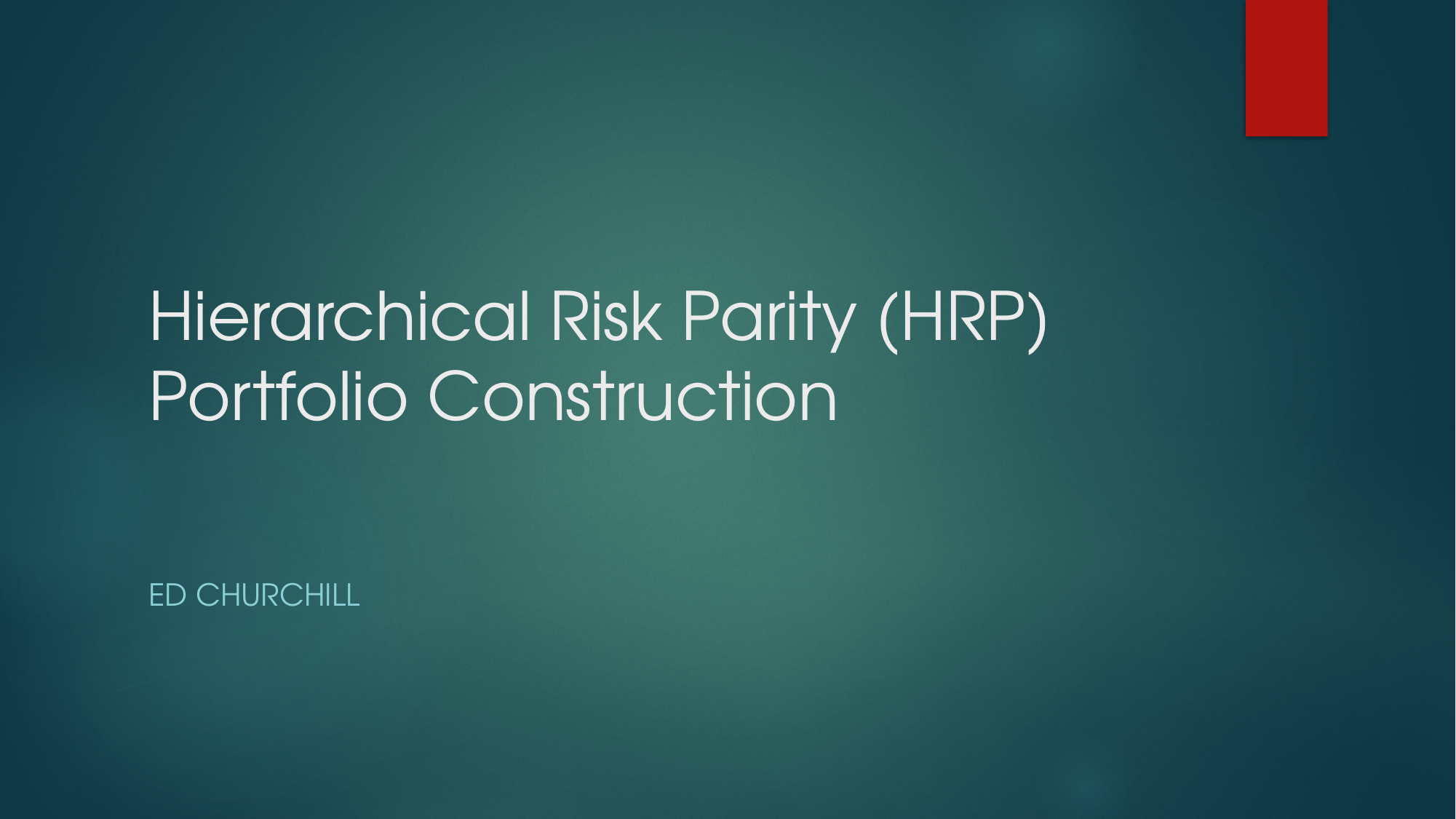

# Hierarchical Risk Parity (HRP) Portfolio Construction
ED CHURCHILL